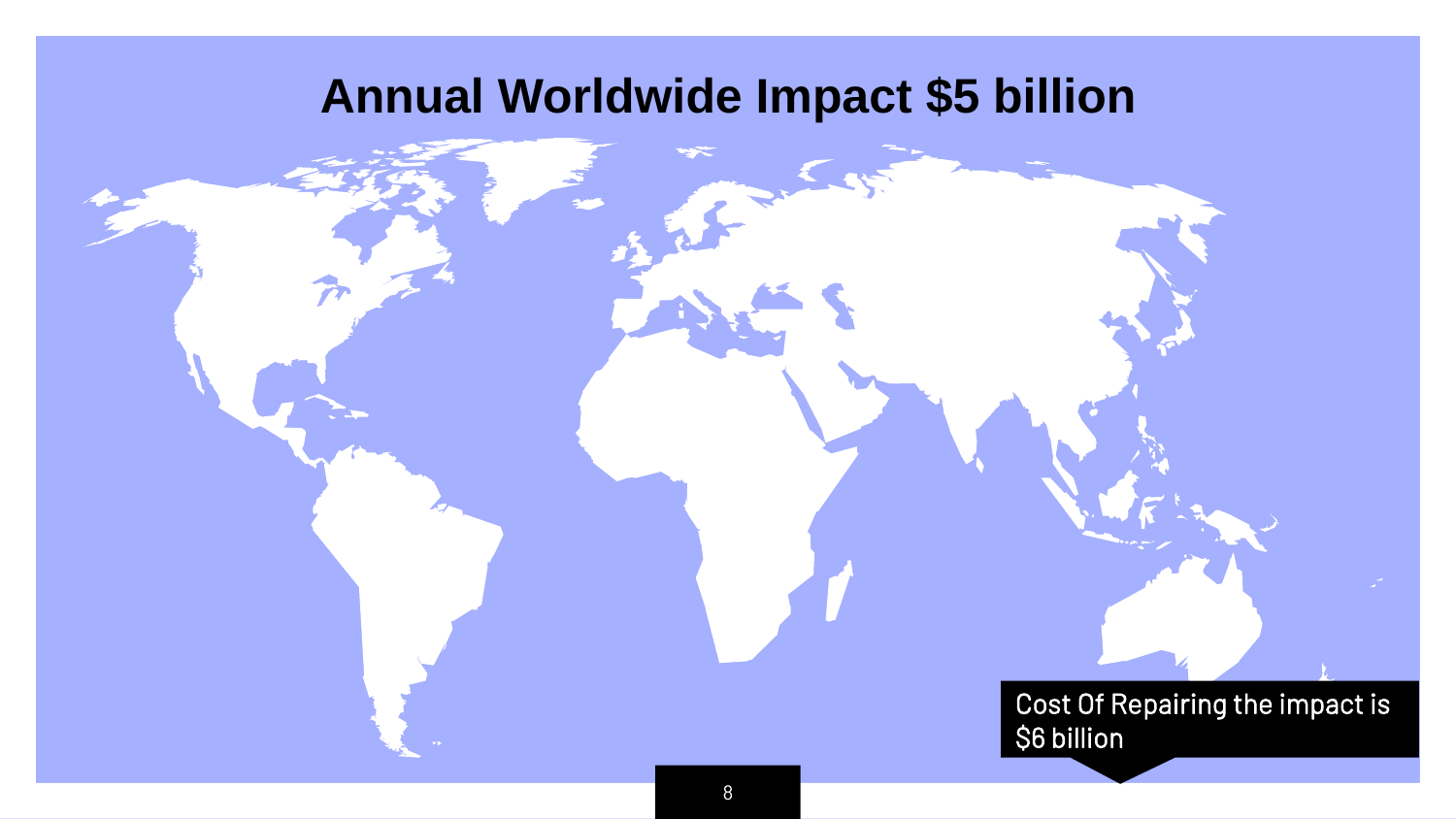

Annual Worldwide Impact $5 billion

Cost Of Repairing the impact is
$6 billion
8